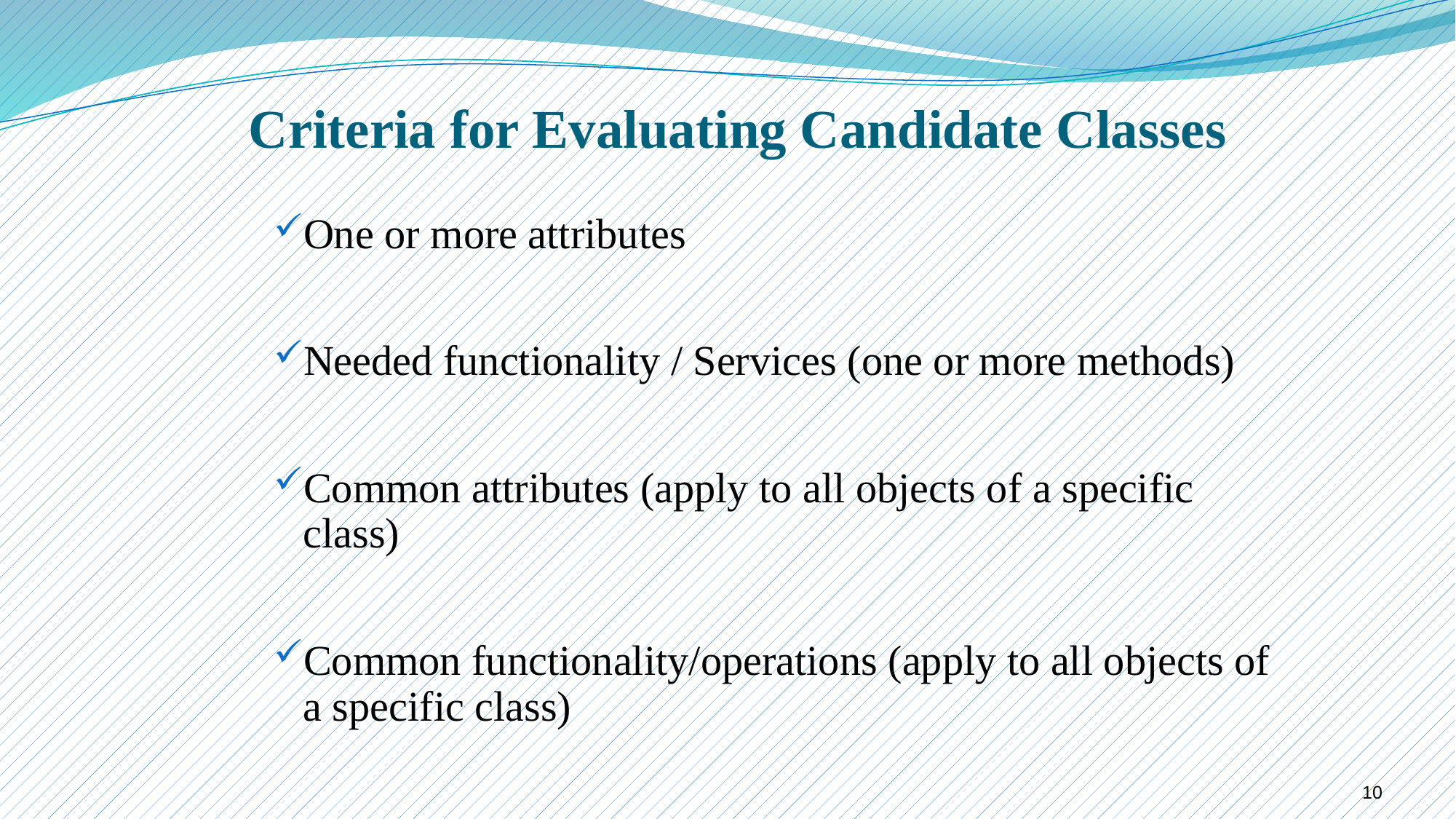

# Criteria for Evaluating Candidate Classes
One or more attributes

Needed functionality / Services (one or more methods)

Common attributes (apply to all objects of a specific class)

Common functionality/operations (apply to all objects of a specific class)
10